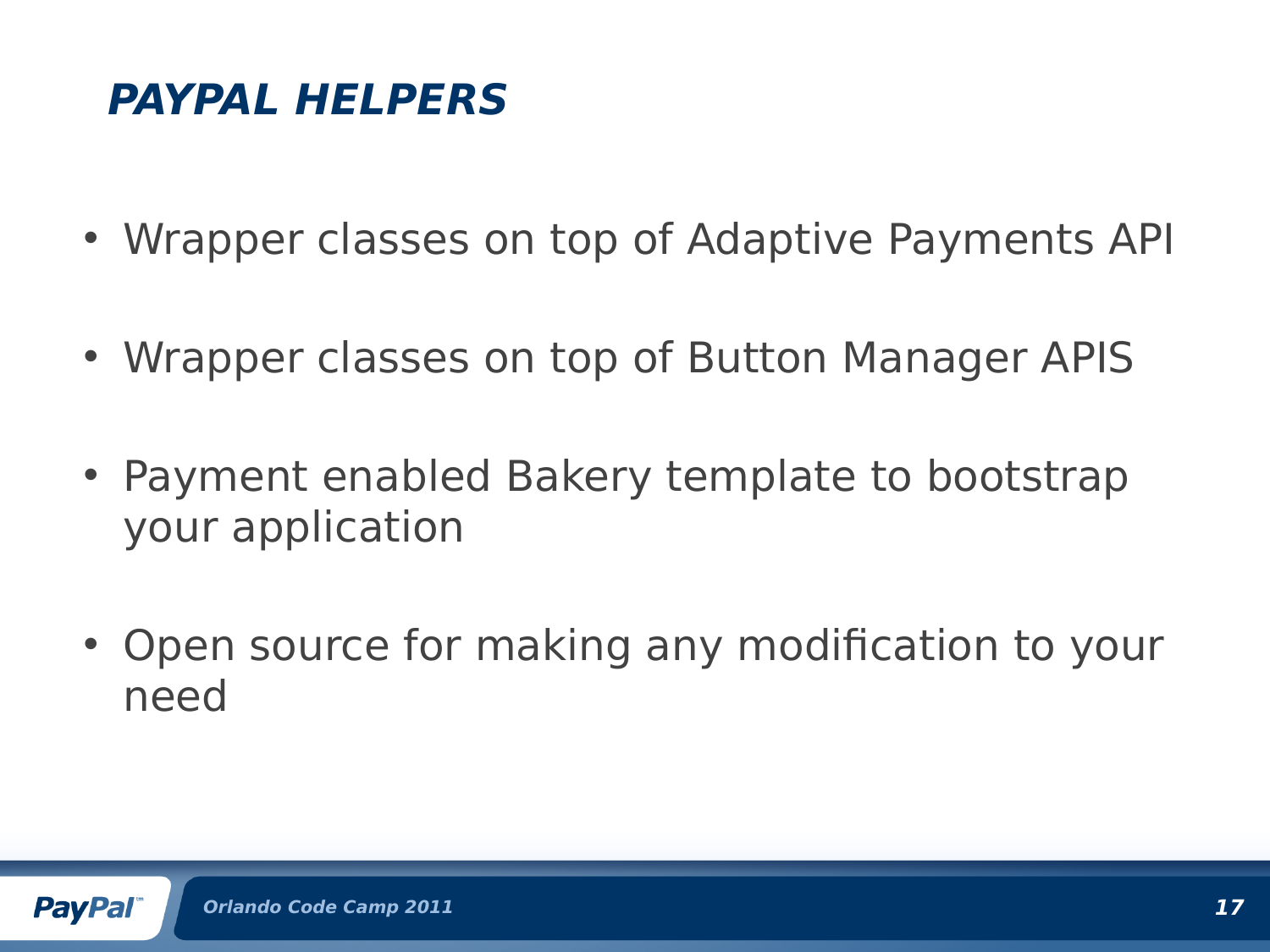

# PayPal helpers

Wrapper classes on top of Adaptive Payments API

Wrapper classes on top of Button Manager APIS

Payment enabled Bakery template to bootstrap your application

Open source for making any modification to your need

Orlando Code Camp 2011
17